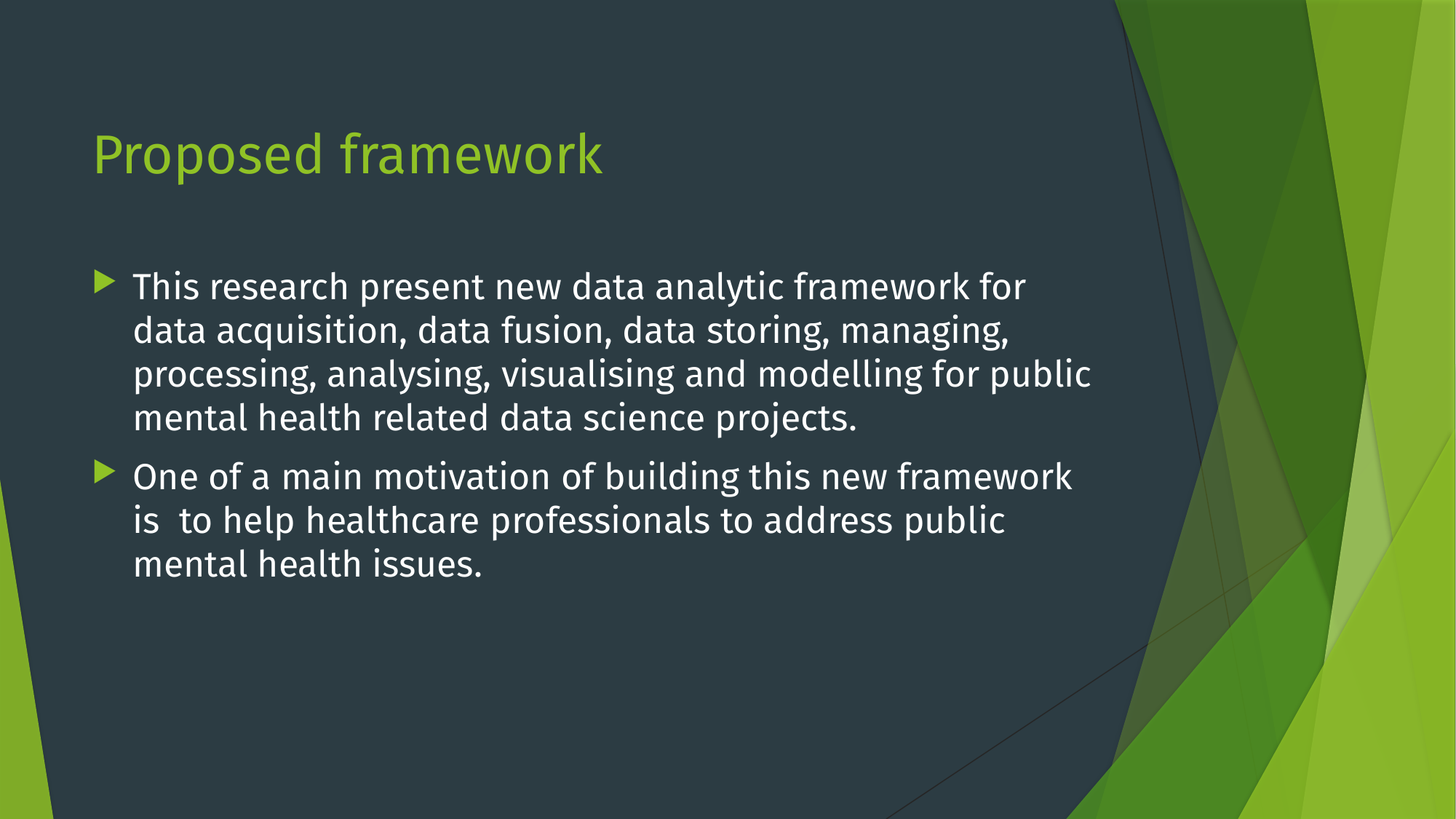

# Proposed framework
This research present new data analytic framework for data acquisition, data fusion, data storing, managing, processing, analysing, visualising and modelling for public mental health related data science projects.
One of a main motivation of building this new framework is  to help healthcare professionals to address public mental health issues.